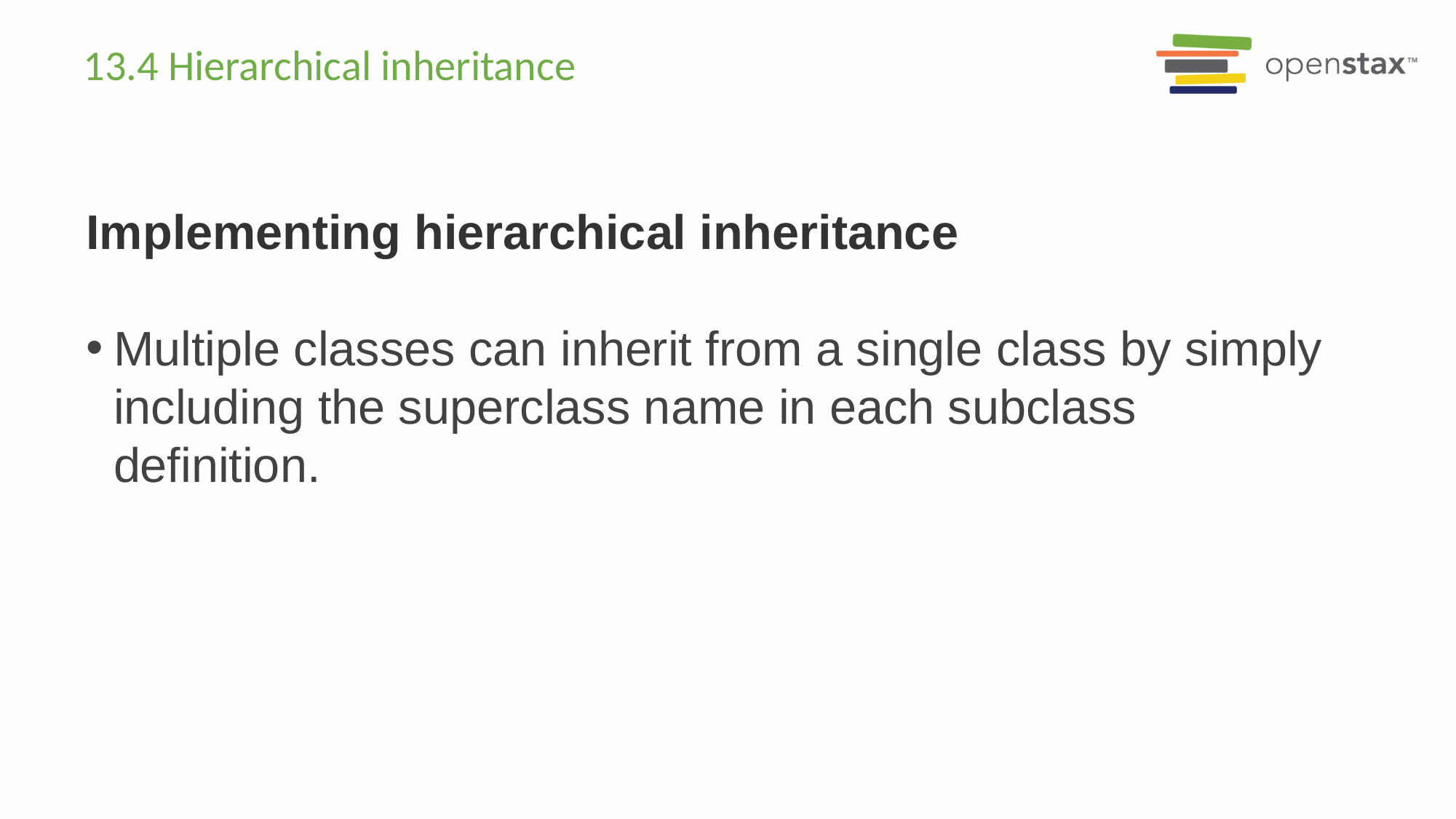

# 13.4 Hierarchical inheritance

Implementing hierarchical inheritance

Multiple classes can inherit from a single class by simply including the superclass name in each subclass definition.